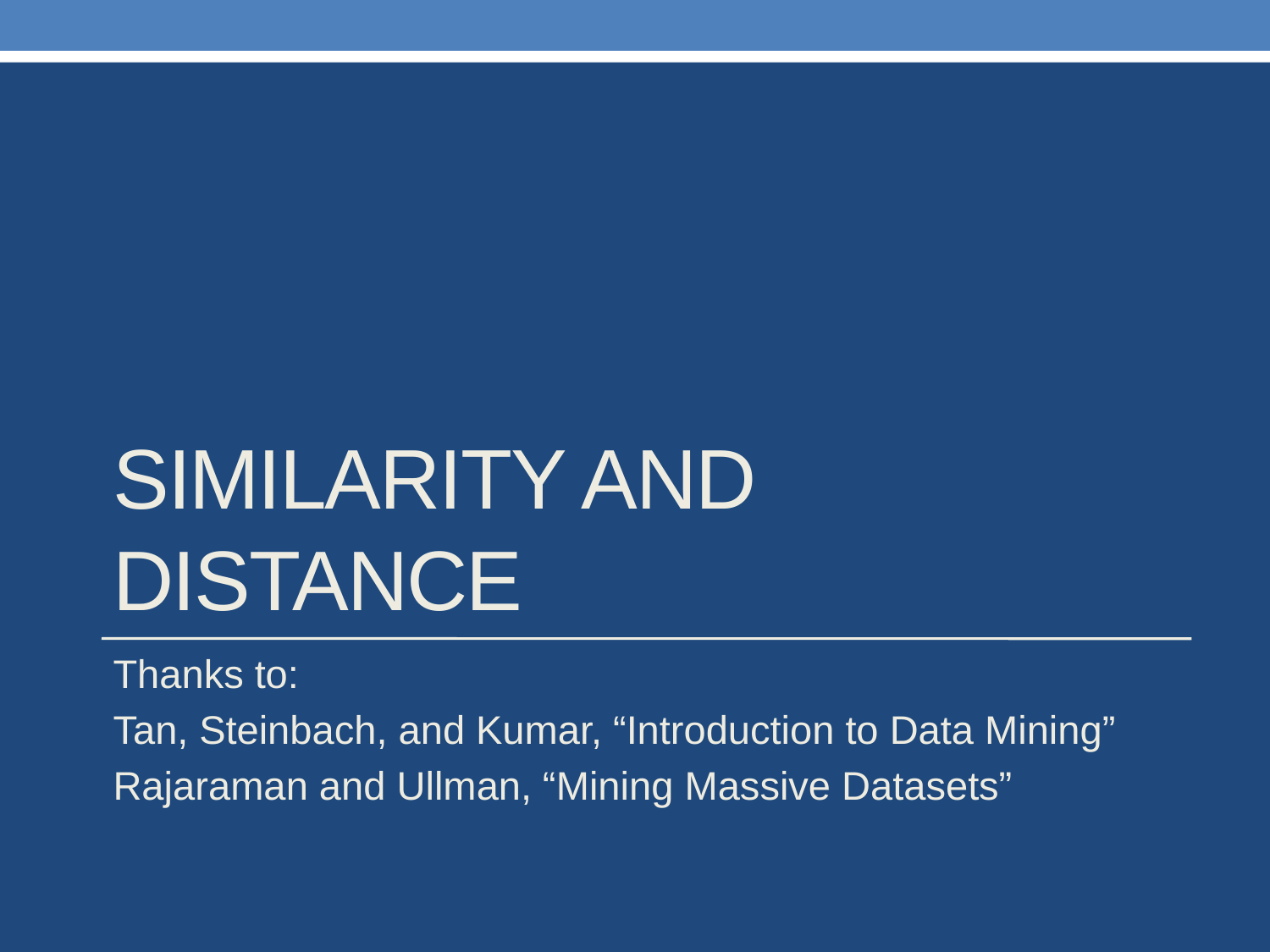

# SIMILARITY AND DISTANCE
Thanks to:
Tan, Steinbach, and Kumar, “Introduction to Data Mining”
Rajaraman and Ullman, “Mining Massive Datasets”